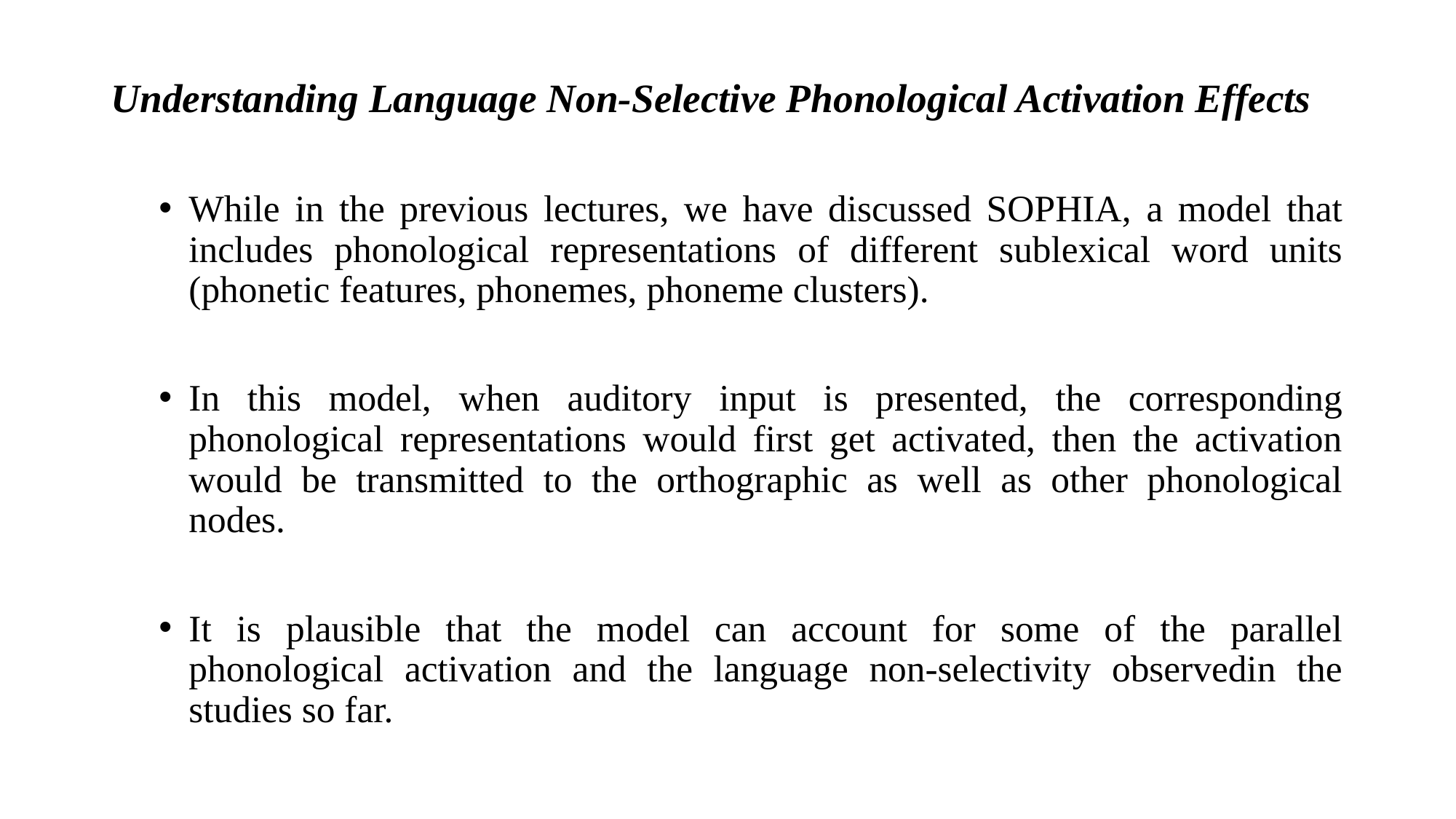

Understanding Language Non-Selective Phonological Activation Effects

While in the previous lectures, we have discussed SOPHIA, a model that includes phonological representations of different sublexical word units (phonetic features, phonemes, phoneme clusters).

In this model, when auditory input is presented, the corresponding phonological representations would first get activated, then the activation would be transmitted to the orthographic as well as other phonological nodes.

It is plausible that the model can account for some of the parallel phonological activation and the language non-selectivity observedin the studies so far.